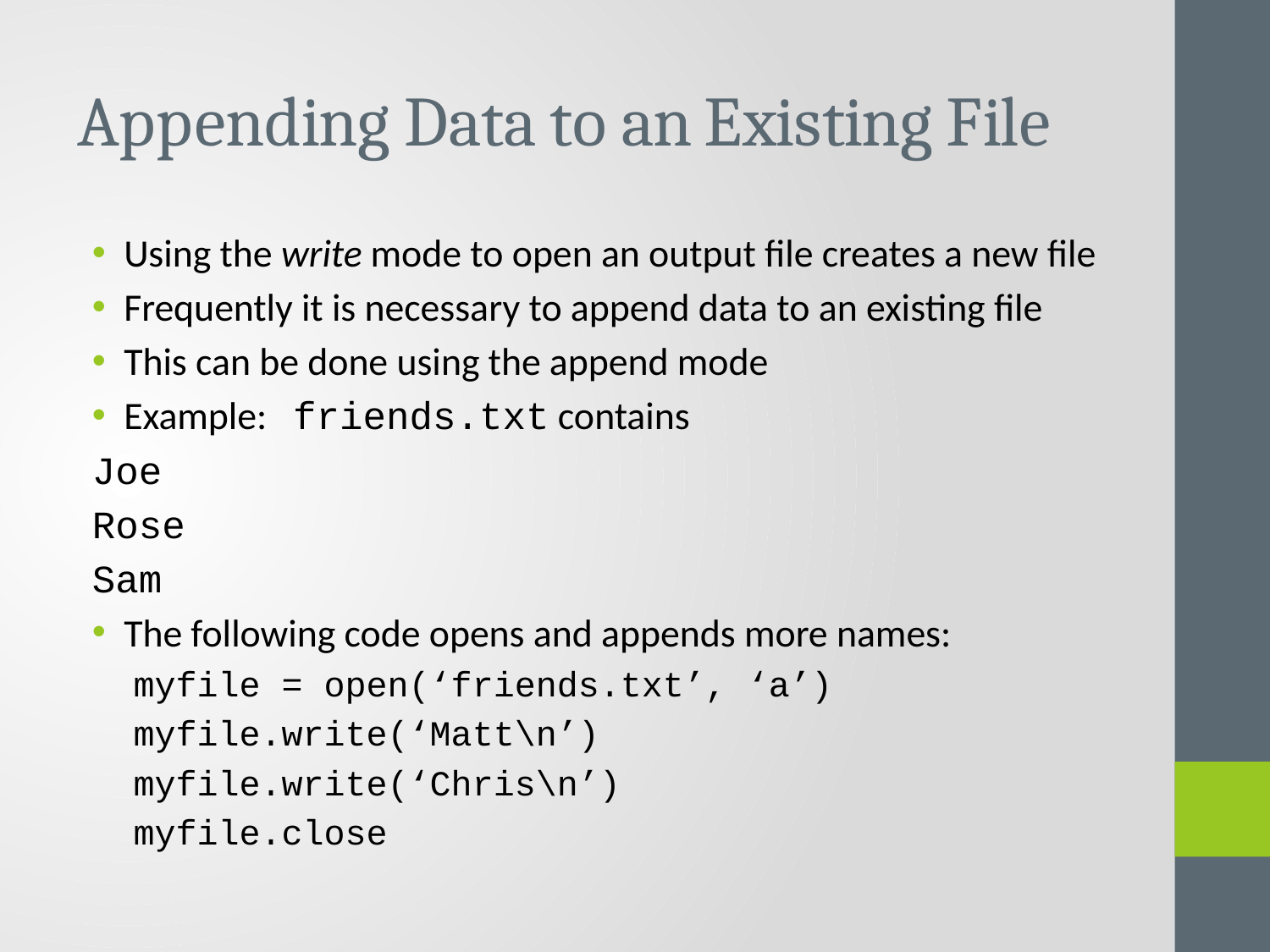

# Appending Data to an Existing File
Using the write mode to open an output file creates a new file
Frequently it is necessary to append data to an existing file
This can be done using the append mode
Example:   friends.txt contains
Joe
Rose
Sam
The following code opens and appends more names:
myfile = open(‘friends.txt’, ‘a’)
myfile.write(‘Matt\n’)
myfile.write(‘Chris\n’)
myfile.close